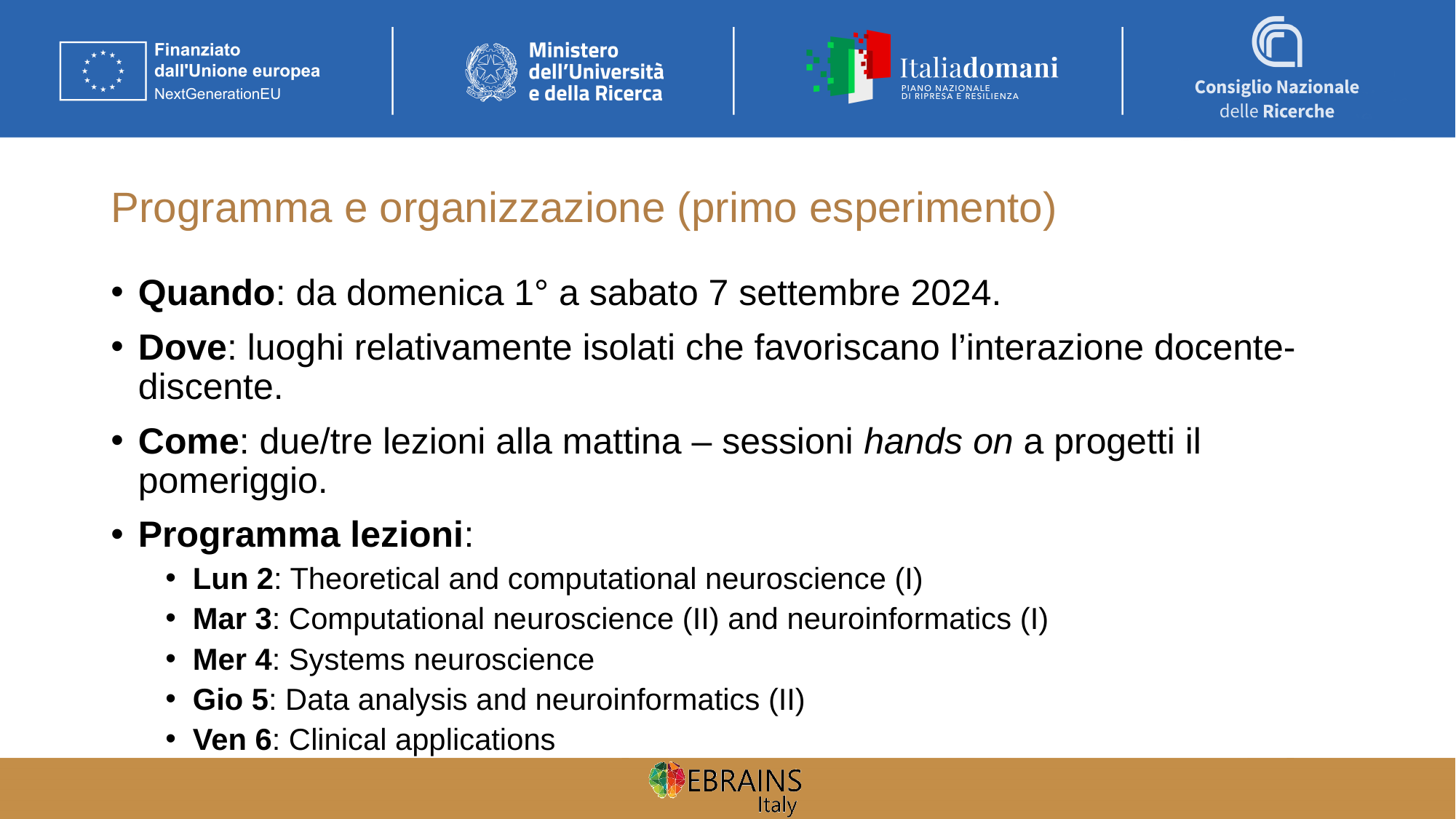

# Programma e organizzazione (primo esperimento)
Quando: da domenica 1° a sabato 7 settembre 2024.
Dove: luoghi relativamente isolati che favoriscano l’interazione docente-discente.
Come: due/tre lezioni alla mattina – sessioni hands on a progetti il pomeriggio.
Programma lezioni:
Lun 2: Theoretical and computational neuroscience (I)
Mar 3: Computational neuroscience (II) and neuroinformatics (I)
Mer 4: Systems neuroscience
Gio 5: Data analysis and neuroinformatics (II)
Ven 6: Clinical applications